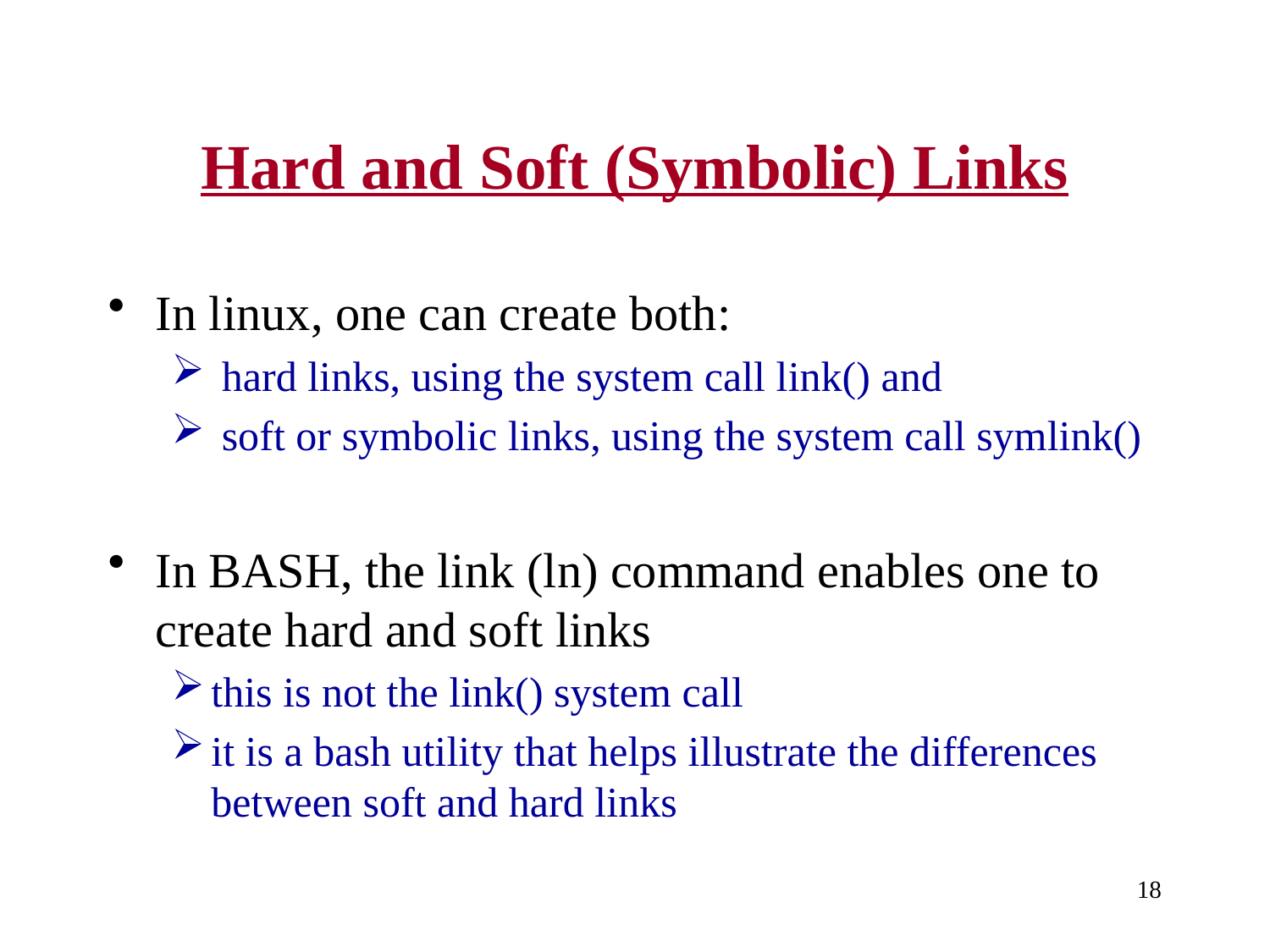

# Hard and Soft (Symbolic) Links
In linux, one can create both:
 hard links, using the system call link() and
 soft or symbolic links, using the system call symlink()

In BASH, the link (ln) command enables one to create hard and soft links
this is not the link() system call
it is a bash utility that helps illustrate the differences between soft and hard links
18